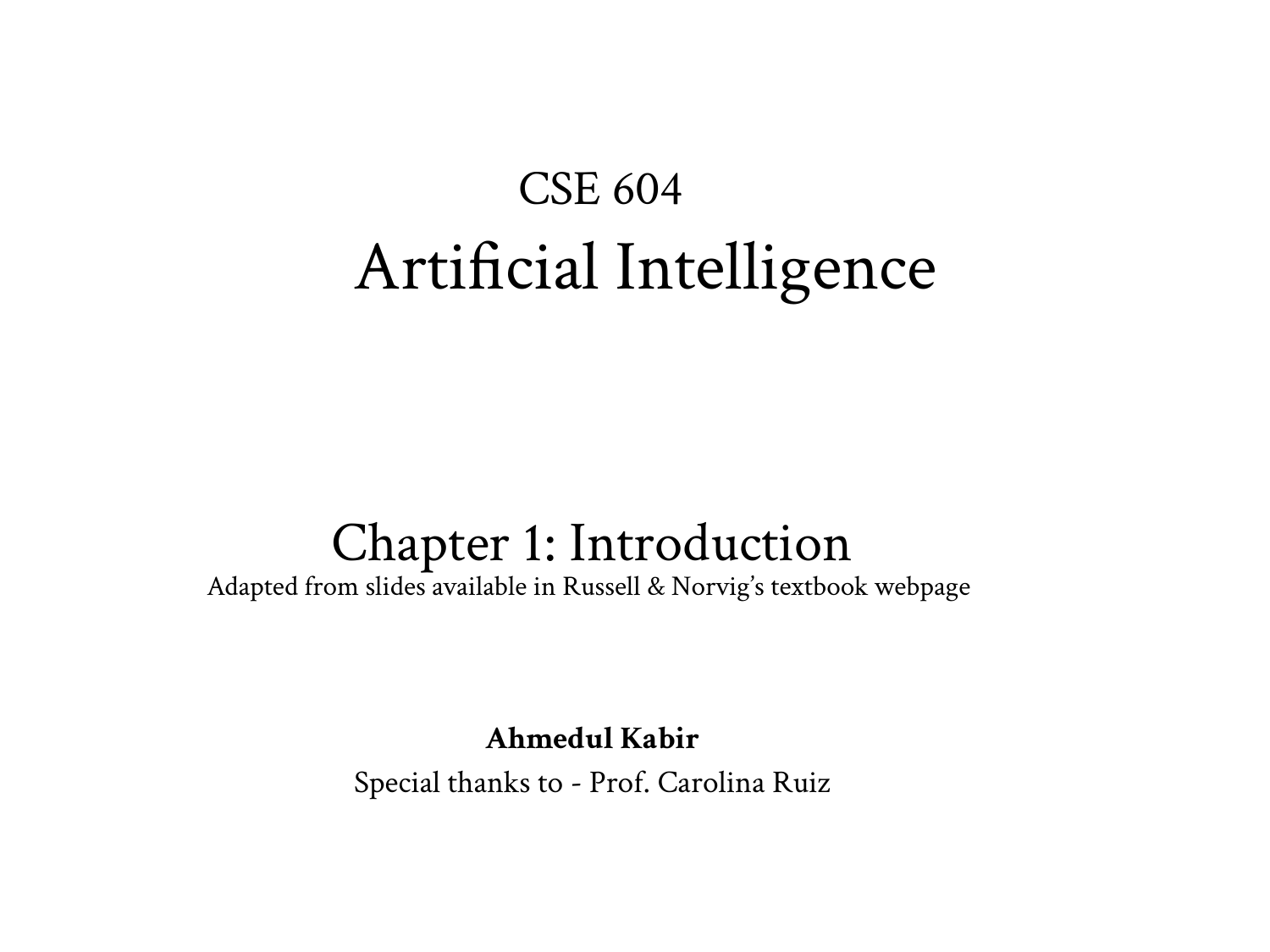

# CSE 604 Artificial Intelligence

Chapter 1: Introduction

Ahmedul Kabir
Special thanks to - Prof. Carolina Ruiz
Adapted from slides available in Russell & Norvig’s textbook webpage